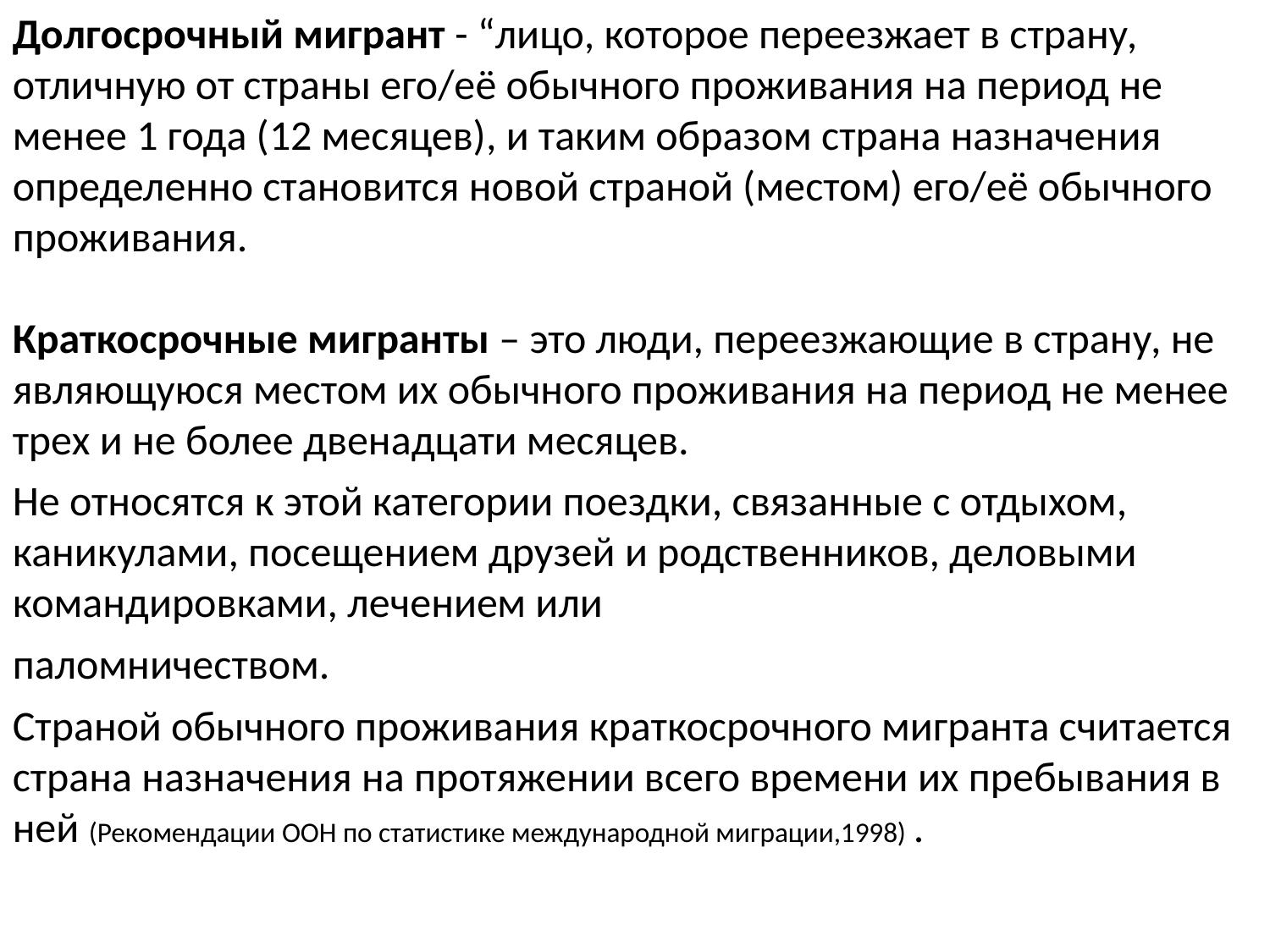

Долгосрочный мигрант - “лицо, которое переезжает в страну, отличную от страны его/её обычного проживания на период не менее 1 года (12 месяцев), и таким образом страна назначения определенно становится новой страной (местом) его/её обычного проживания.

Краткосрочные мигранты – это люди, переезжающие в страну, не являющуюся местом их обычного проживания на период не менее трех и не более двенадцати месяцев.
Не относятся к этой категории поездки, связанные с отдыхом, каникулами, посещением друзей и родственников, деловыми командировками, лечением или
паломничеством.
Страной обычного проживания краткосрочного мигранта считается страна назначения на протяжении всего времени их пребывания в ней (Рекомендации ООН по статистике международной миграции,1998) .